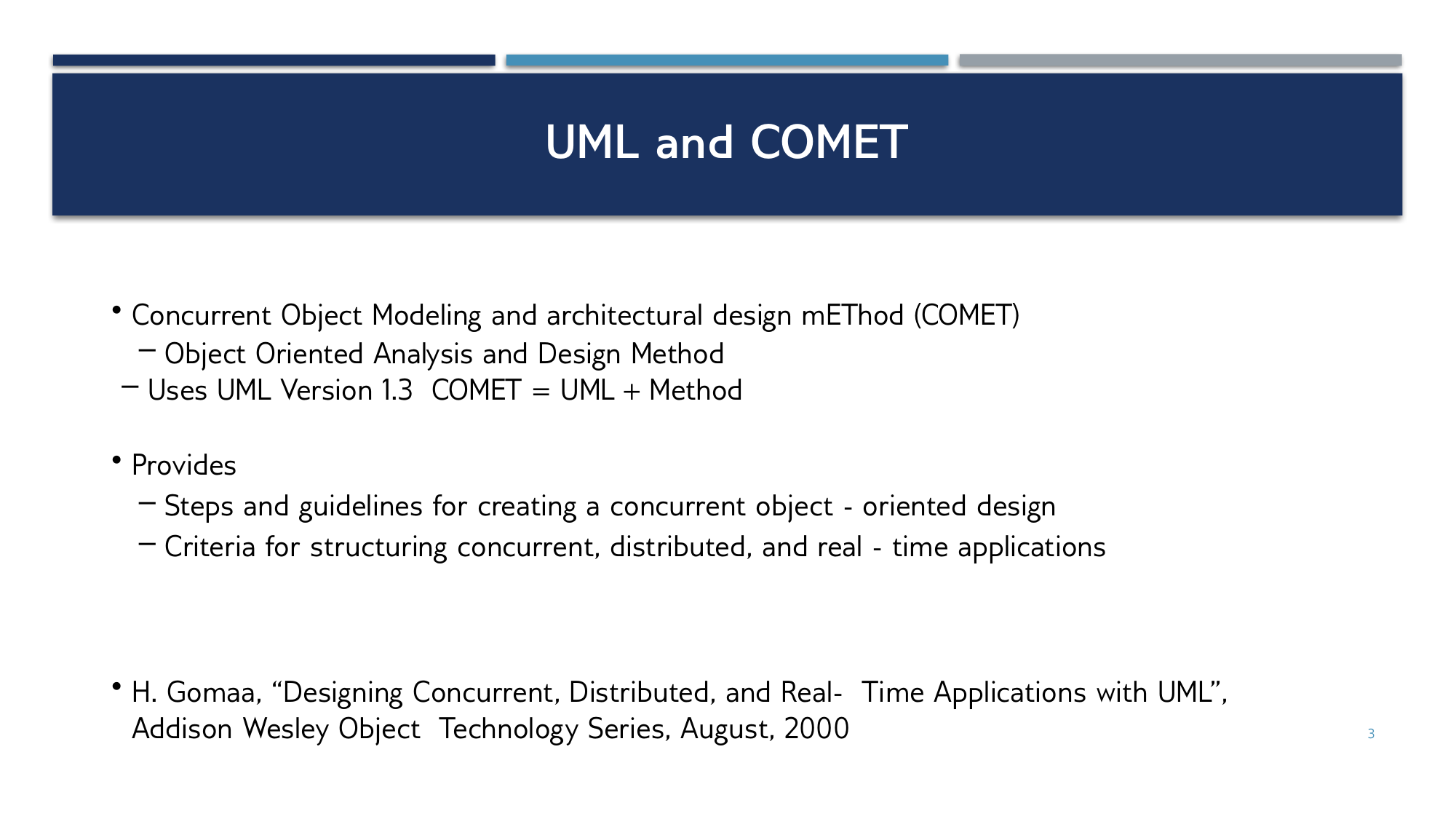

UML and COMET

Concurrent Object Modeling and architectural design mEThod (COMET)
 Object Oriented Analysis and Design Method
 Uses UML Version 1.3  COMET = UML + Method

Provides
 Steps and guidelines for creating a concurrent object - oriented design
 Criteria for structuring concurrent, distributed, and real - time applications

H. Gomaa, “Designing Concurrent, Distributed, and Real-  Time Applications with UML”, Addison Wesley Object  Technology Series, August, 2000
3